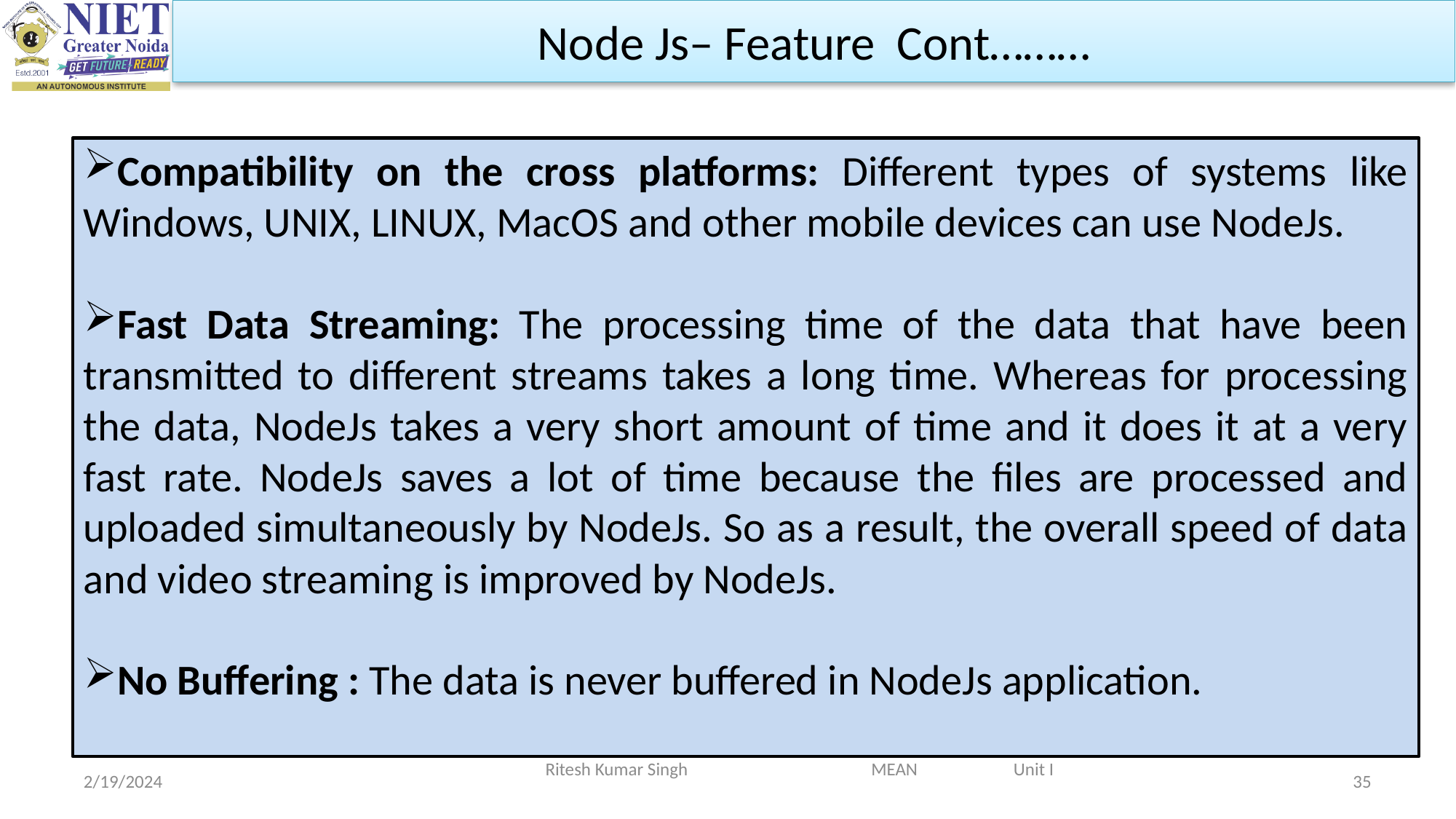

Node Js– Feature  Cont………
Compatibility on the cross platforms: Different types of systems like Windows, UNIX, LINUX, MacOS and other mobile devices can use NodeJs.

Fast Data Streaming: The processing time of the data that have been transmitted to different streams takes a long time. Whereas for processing the data, NodeJs takes a very short amount of time and it does it at a very fast rate. NodeJs saves a lot of time because the files are processed and uploaded simultaneously by NodeJs. So as a result, the overall speed of data and video streaming is improved by NodeJs.

No Buffering : The data is never buffered in NodeJs application.

Ritesh Kumar Singh                                            MEAN                       Unit I
2/19/2024
35